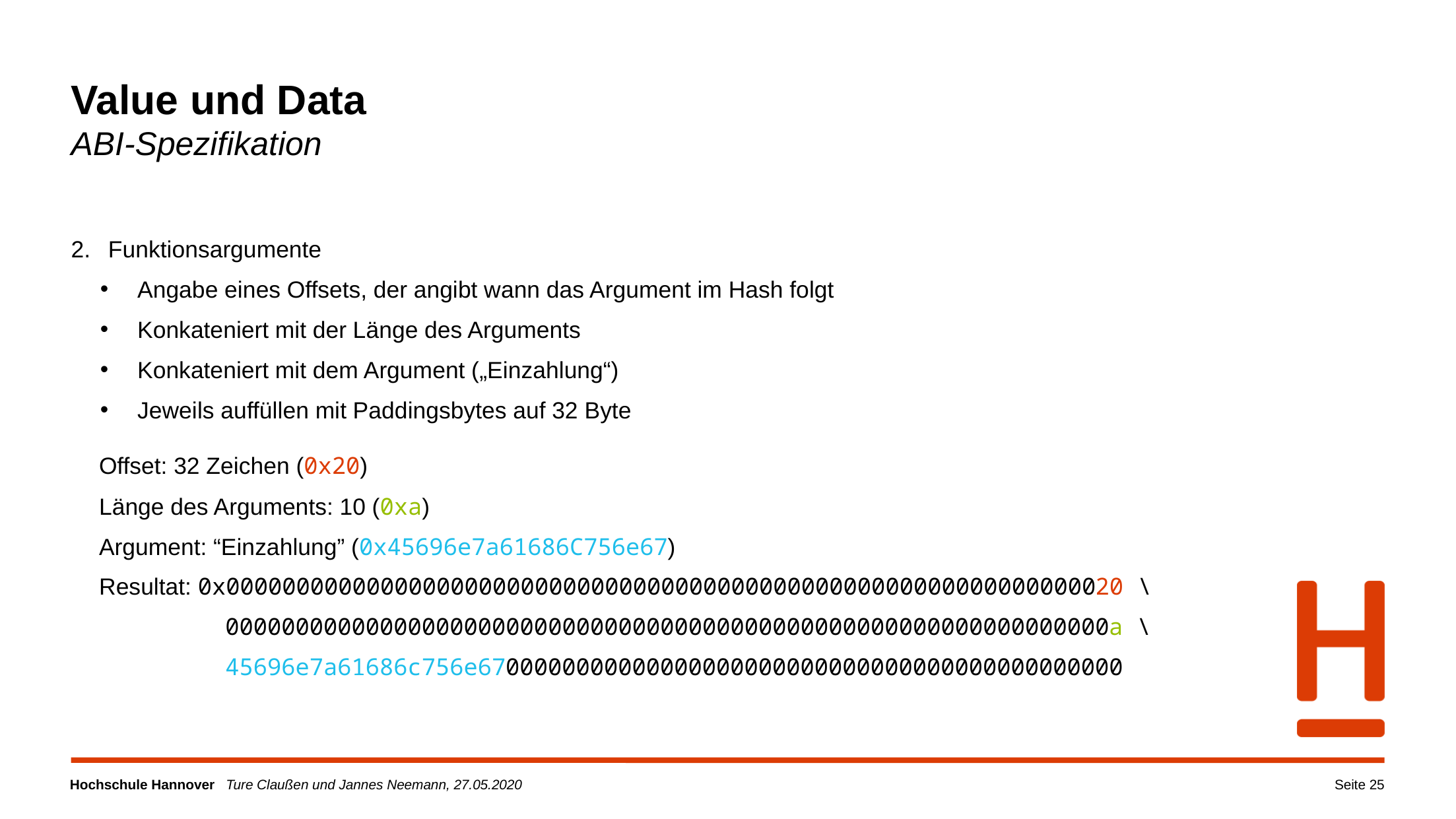

Value und Data
ABI-Spezifikation
Funktionsargumente
Angabe eines Offsets, der angibt wann das Argument im Hash folgt
Konkateniert mit der Länge des Arguments
Konkateniert mit dem Argument („Einzahlung“)
Jeweils auffüllen mit Paddingsbytes auf 32 Byte

Offset: 32 Zeichen (0x20)
Länge des Arguments: 10 (0xa)
Argument: “Einzahlung” (0x45696e7a61686C756e67)
Resultat: 0x0000000000000000000000000000000000000000000000000000000000000020 \
         000000000000000000000000000000000000000000000000000000000000000a \
         45696e7a61686c756e6700000000000000000000000000000000000000000000
Seite 25